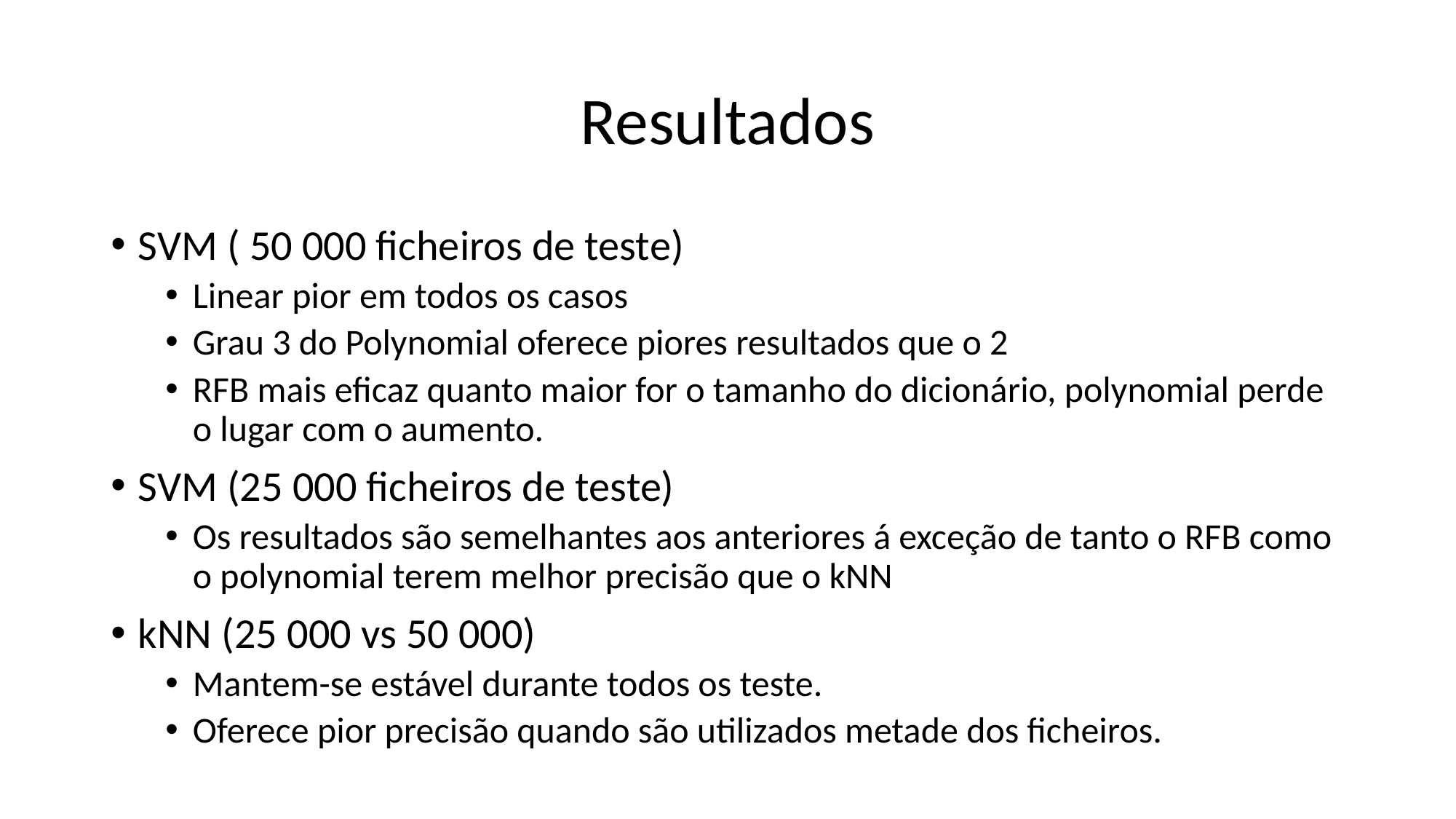

# Resultados
SVM ( 50 000 ficheiros de teste)
Linear pior em todos os casos
Grau 3 do Polynomial oferece piores resultados que o 2
RFB mais eficaz quanto maior for o tamanho do dicionário, polynomial perde o lugar com o aumento.
SVM (25 000 ficheiros de teste)
Os resultados são semelhantes aos anteriores á exceção de tanto o RFB como o polynomial terem melhor precisão que o kNN
kNN (25 000 vs 50 000)
Mantem-se estável durante todos os teste.
Oferece pior precisão quando são utilizados metade dos ficheiros.